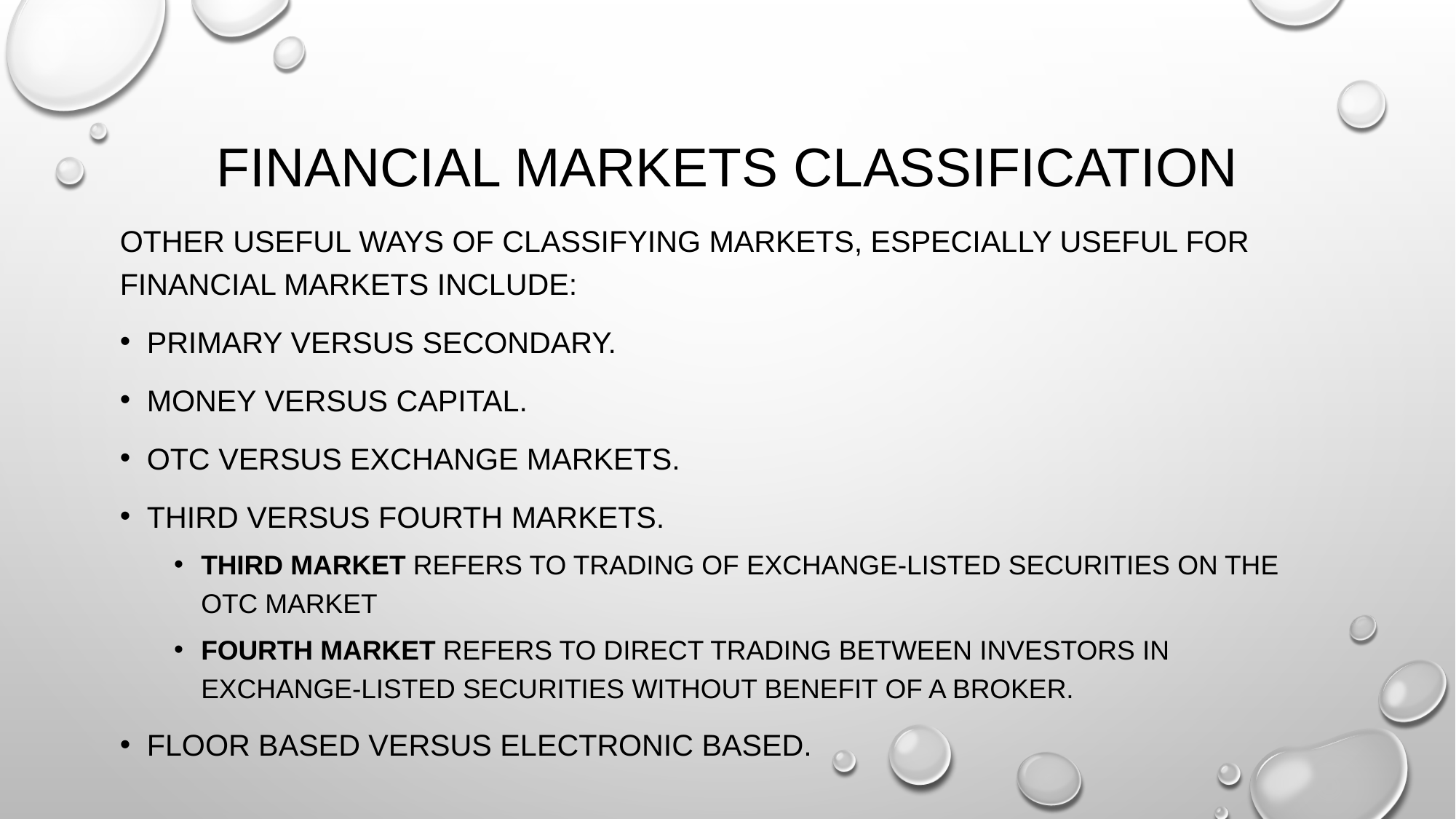

# Financial markets classification
Other useful ways of classifying markets, especially useful for financial markets include:
Primary versus secondary.
Money versus capital.
Otc versus exchange markets.
Third versus fourth markets.
third market refers to trading of exchange-listed securities on the OTC market
fourth market refers to direct trading between investors in exchange-listed securities without benefit of a broker.
Floor based versus electronic based.